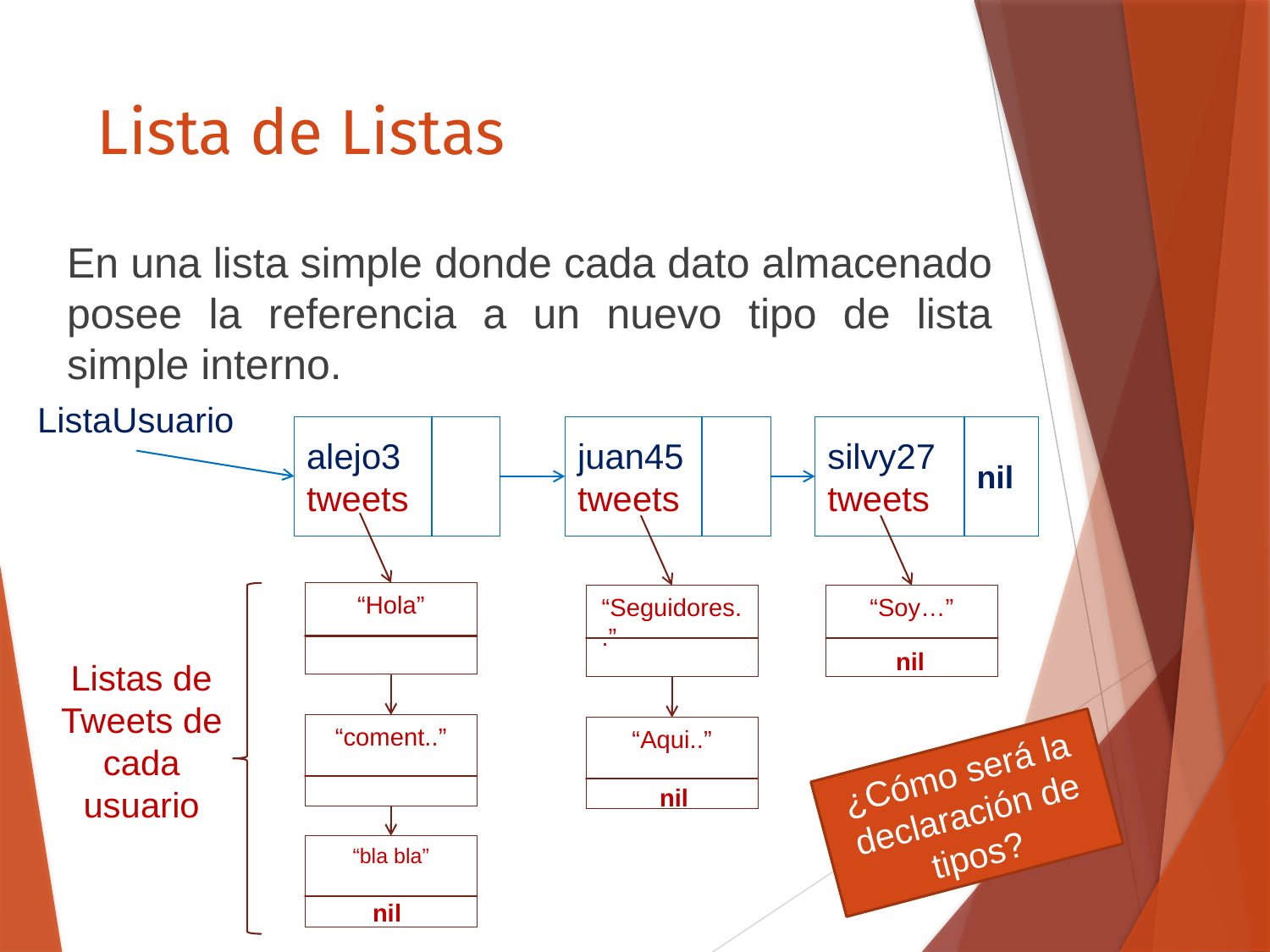

# Lista de Listas
En una lista simple donde cada dato almacenado posee la referencia a un nuevo tipo de lista simple interno.
ListaUsuario

alejo3
tweets
juan45
tweets
silvy27
tweets
nil
“Soy…”
“Aqui..”
“Seguidores..”

“coment..”
“Hola”
“bla bla”
nil
Listas de Tweets de cada usuario
¿Cómo será la declaración de tipos?
nil
nil